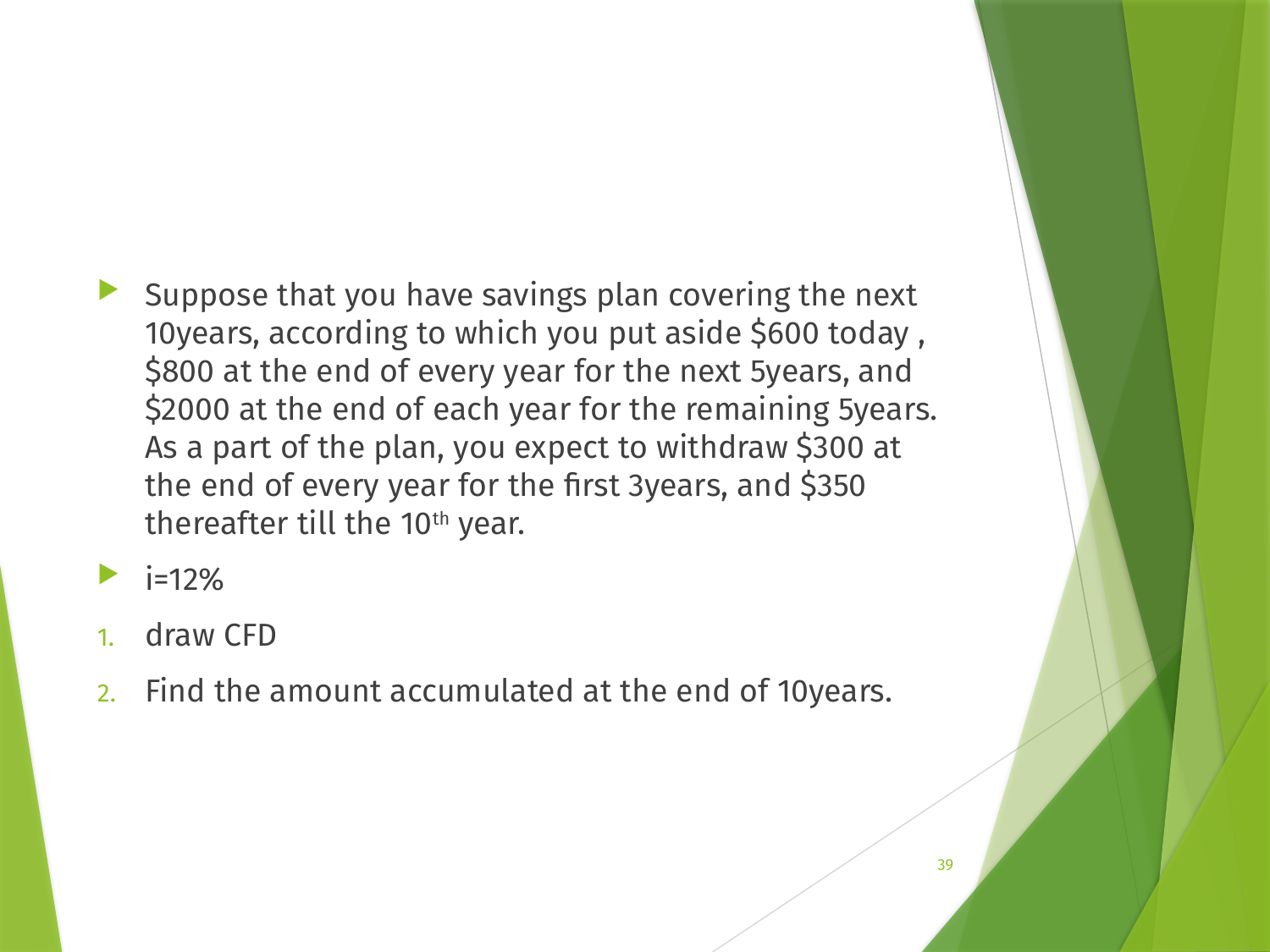

#
Suppose that you have savings plan covering the next 10years, according to which you put aside $600 today , $800 at the end of every year for the next 5years, and $2000 at the end of each year for the remaining 5years. As a part of the plan, you expect to withdraw $300 at the end of every year for the first 3years, and $350 thereafter till the 10th year.
i=12%
draw CFD
Find the amount accumulated at the end of 10years.
39